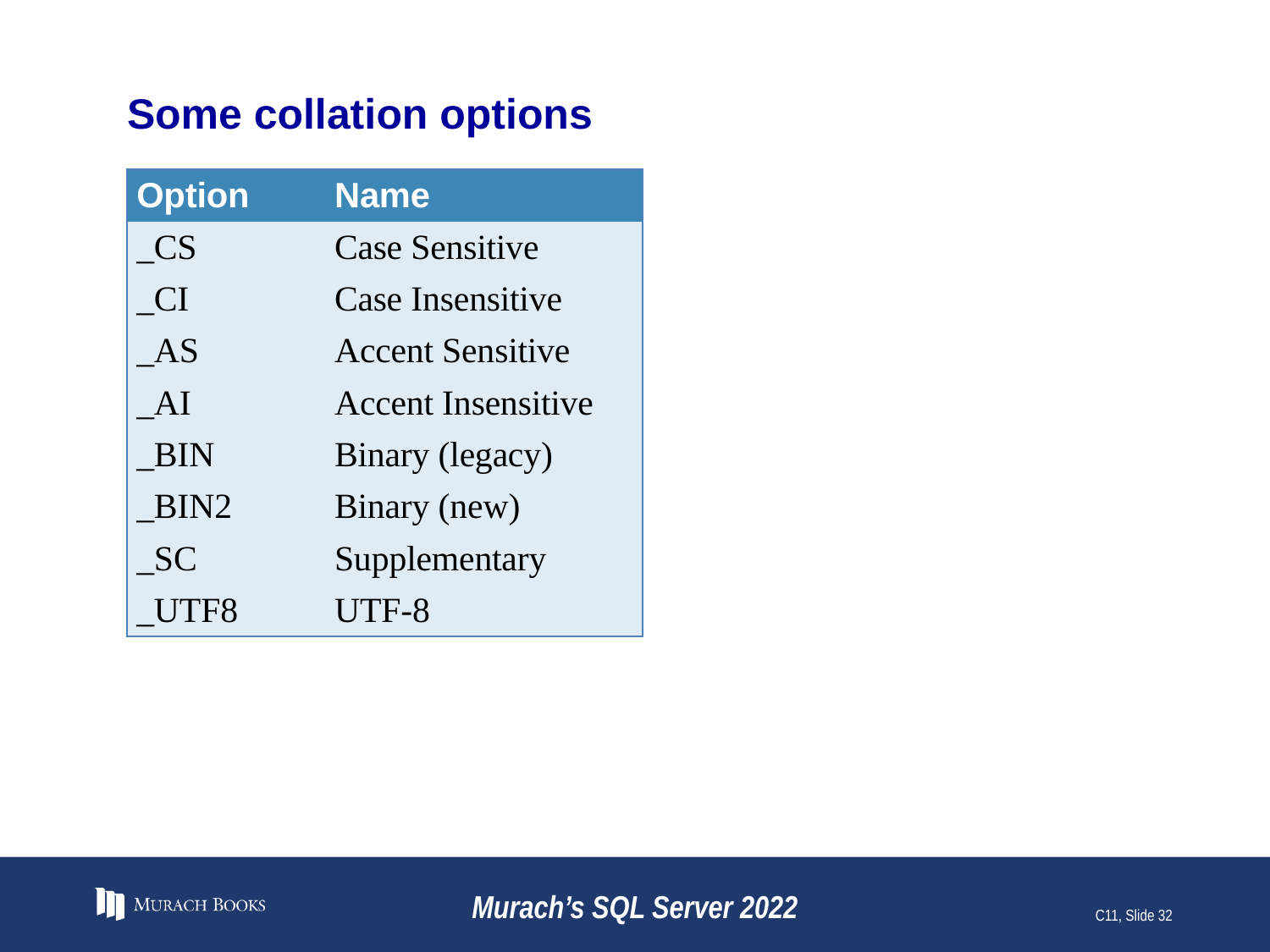

# Some collation options
| Option | Name |
| --- | --- |
| \_CS | Case Sensitive |
| \_CI | Case Insensitive |
| \_AS | Accent Sensitive |
| \_AI | Accent Insensitive |
| \_BIN | Binary (legacy) |
| \_BIN2 | Binary (new) |
| \_SC | Supplementary |
| \_UTF8 | UTF-8 |

Murach’s SQL Server 2022

C11, Slide 32